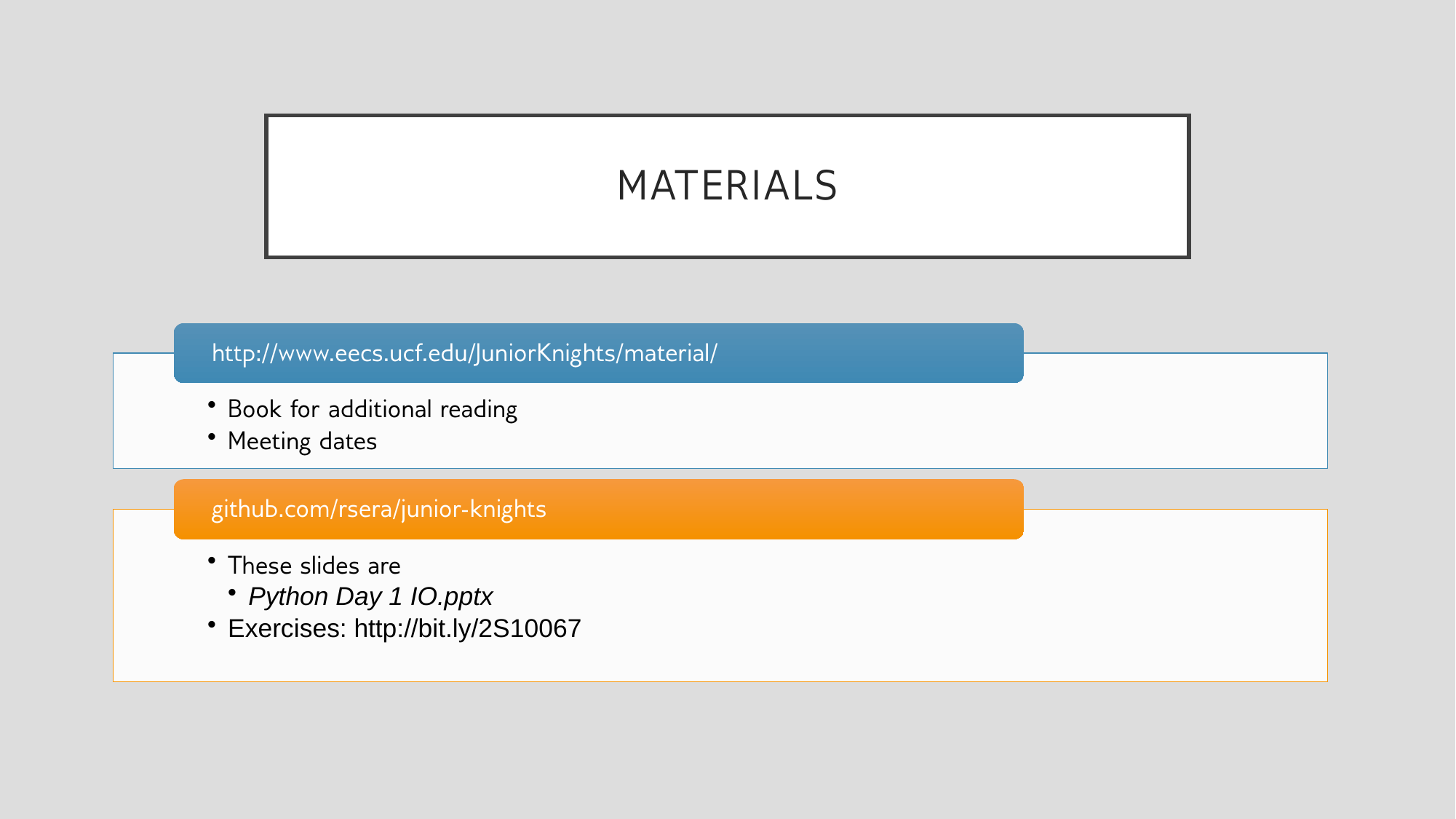

# Materials
Book for additional reading
Meeting dates
http://www.eecs.ucf.edu/JuniorKnights/material/
These slides are
Python Day 1 IO.pptx
Exercises: http://bit.ly/2S10067
github.com/rsera/junior-knights